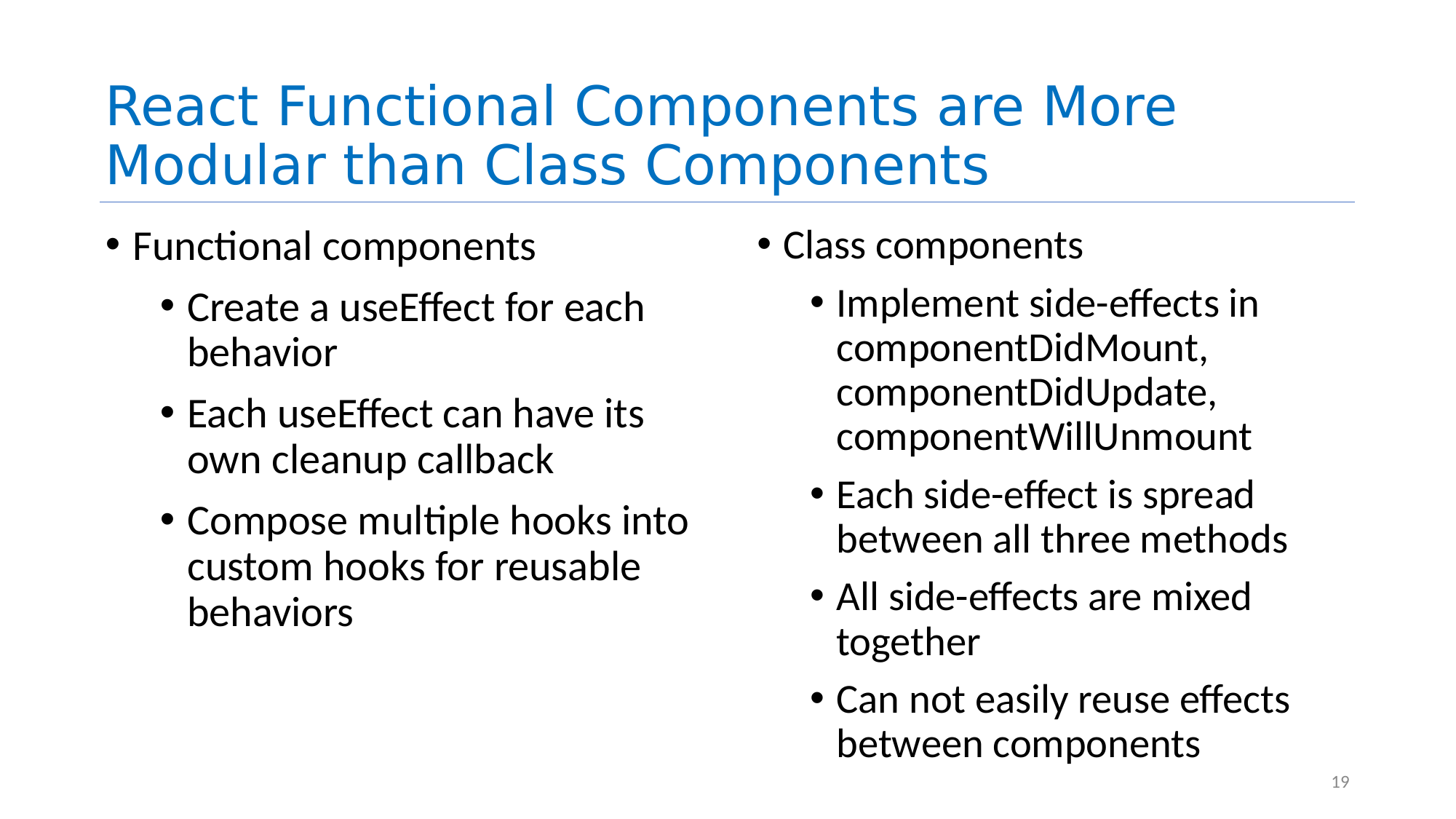

# React Functional Components are More Modular than Class Components
Functional components
Create a useEffect for each behavior
Each useEffect can have its own cleanup callback
Compose multiple hooks into custom hooks for reusable behaviors
Class components
Implement side-effects in componentDidMount, componentDidUpdate, componentWillUnmount
Each side-effect is spread between all three methods
All side-effects are mixed together
Can not easily reuse effects between components
19